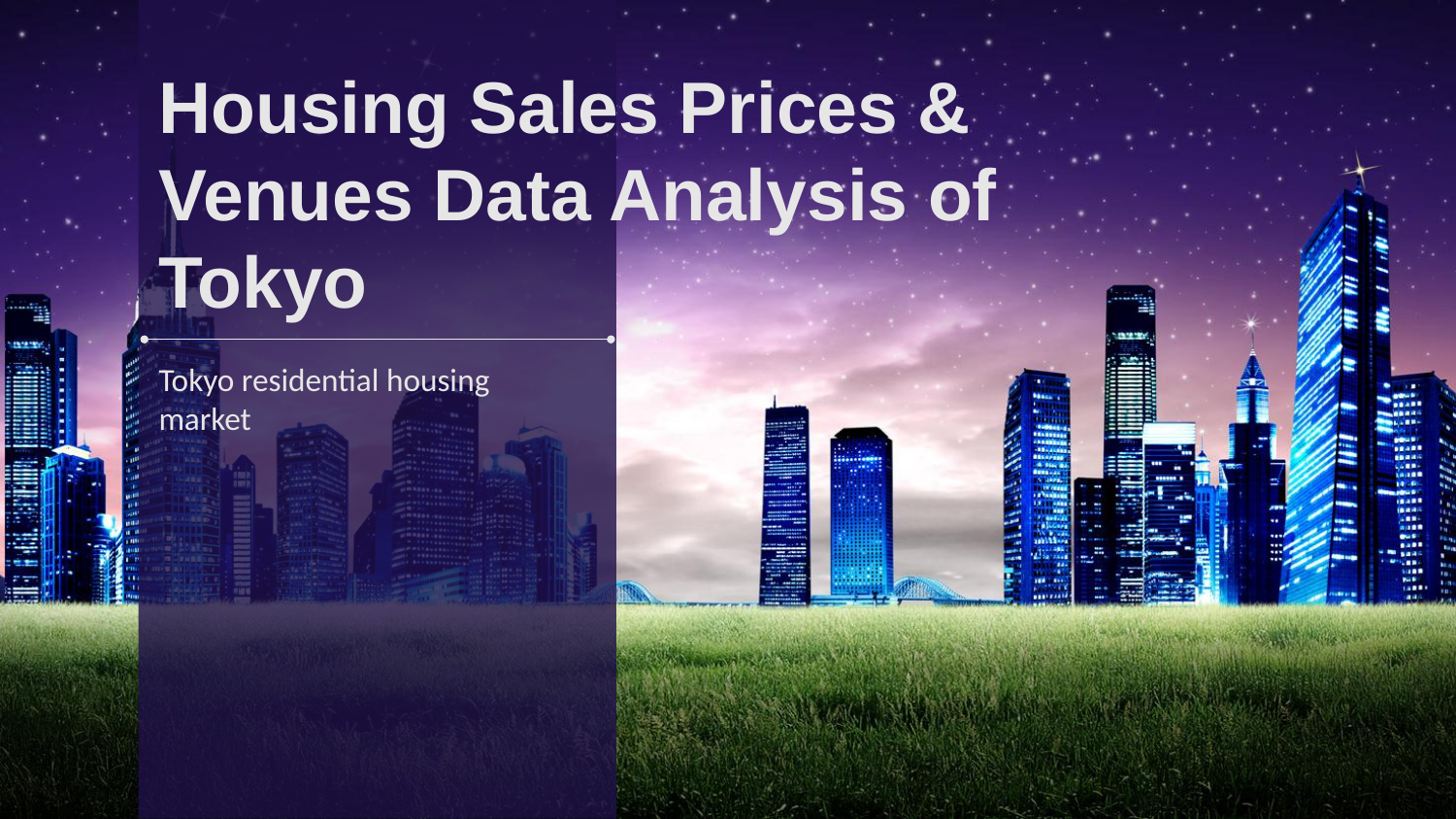

Housing Sales Prices & Venues Data Analysis of Tokyo
Tokyo residential housing market